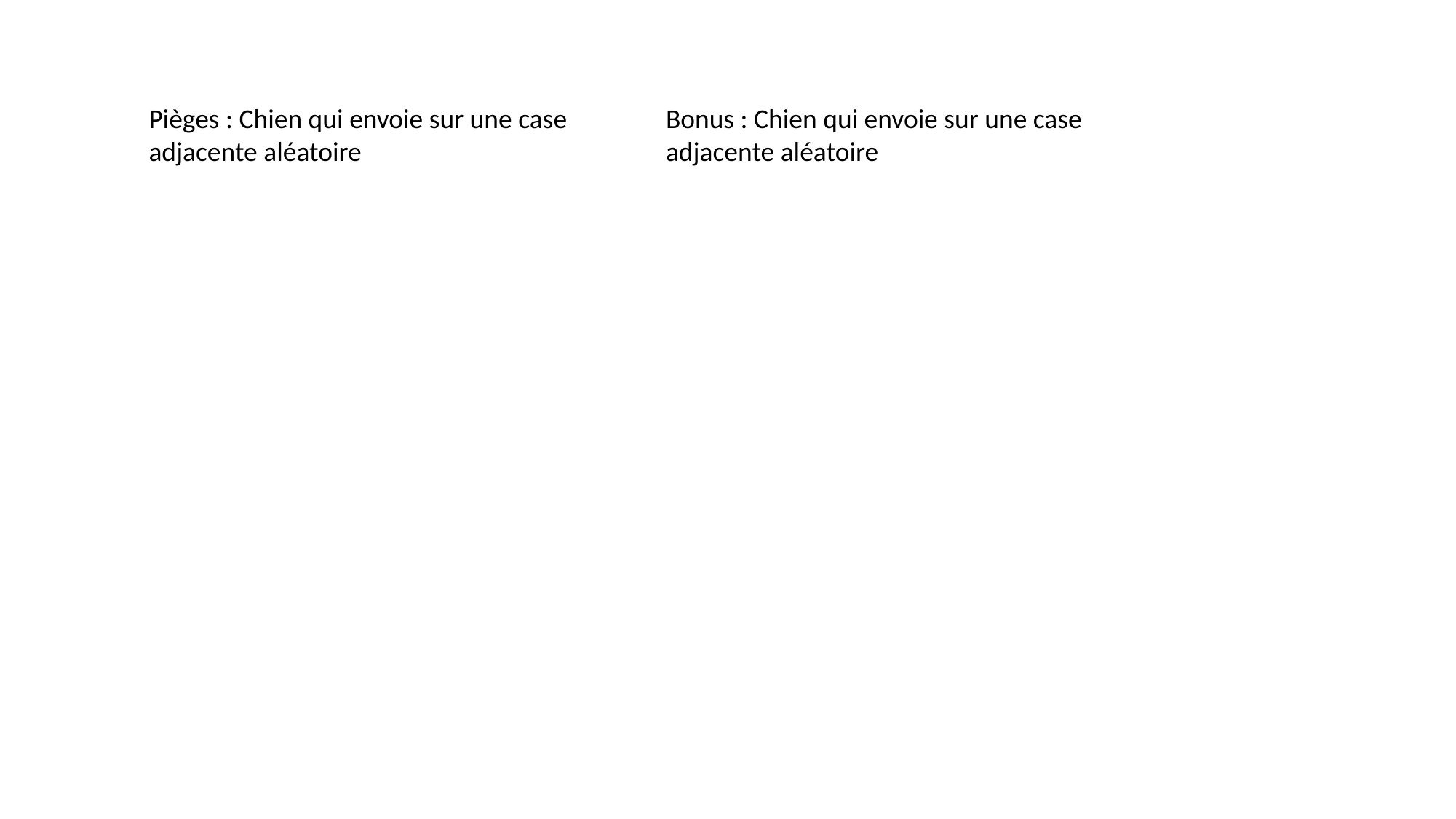

Bonus : Chien qui envoie sur une case adjacente aléatoire
Pièges : Chien qui envoie sur une case adjacente aléatoire